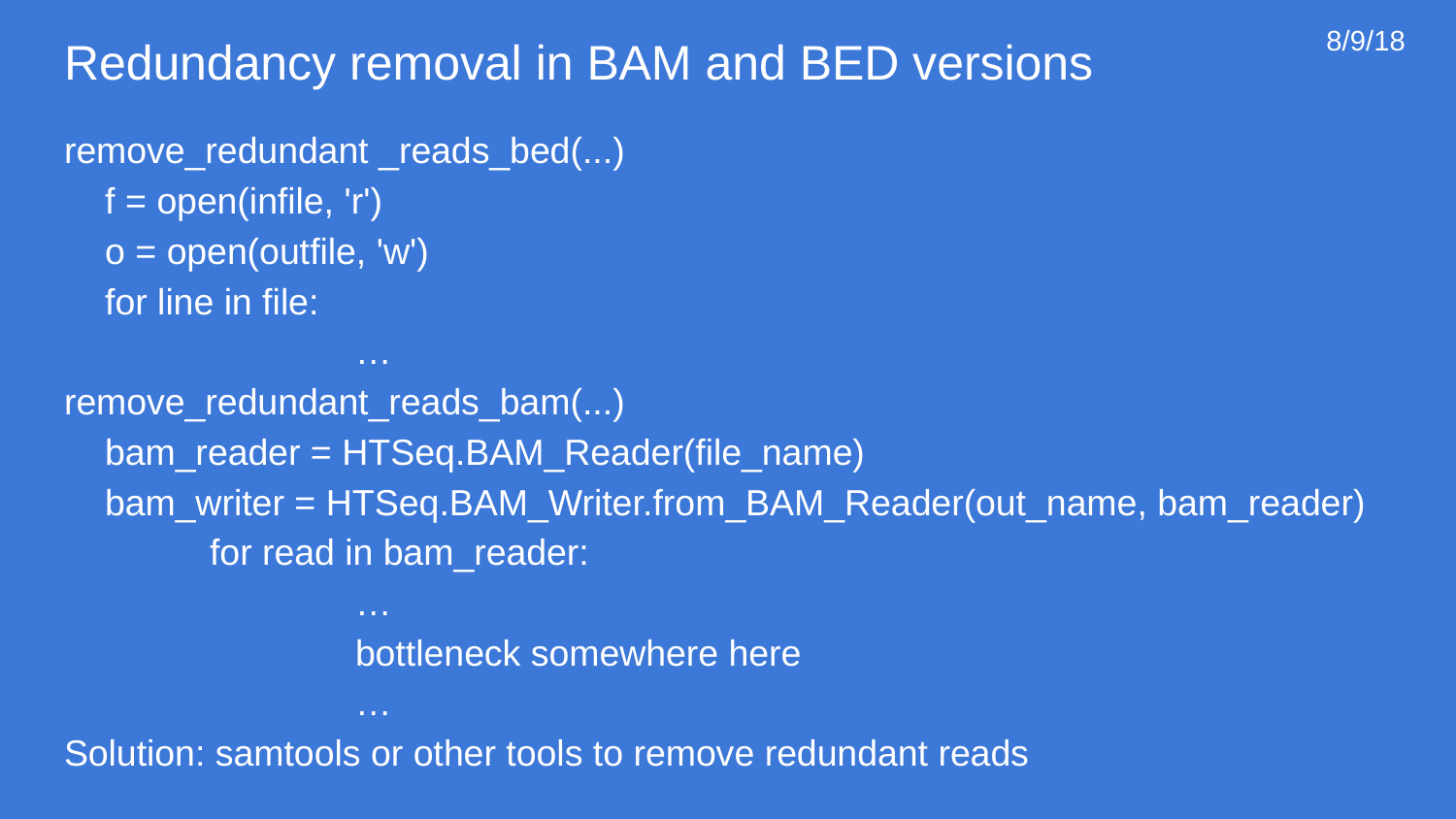

# Redundancy removal in BAM and BED versions
8/9/18
remove_redundant _reads_bed(...)
    f = open(infile, 'r')
    o = open(outfile, 'w')
    for line in file:
		…
remove_redundant_reads_bam(...)
    bam_reader = HTSeq.BAM_Reader(file_name)
    bam_writer = HTSeq.BAM_Writer.from_BAM_Reader(out_name, bam_reader)
	for read in bam_reader:
		…
		bottleneck somewhere here
		…
Solution: samtools or other tools to remove redundant reads